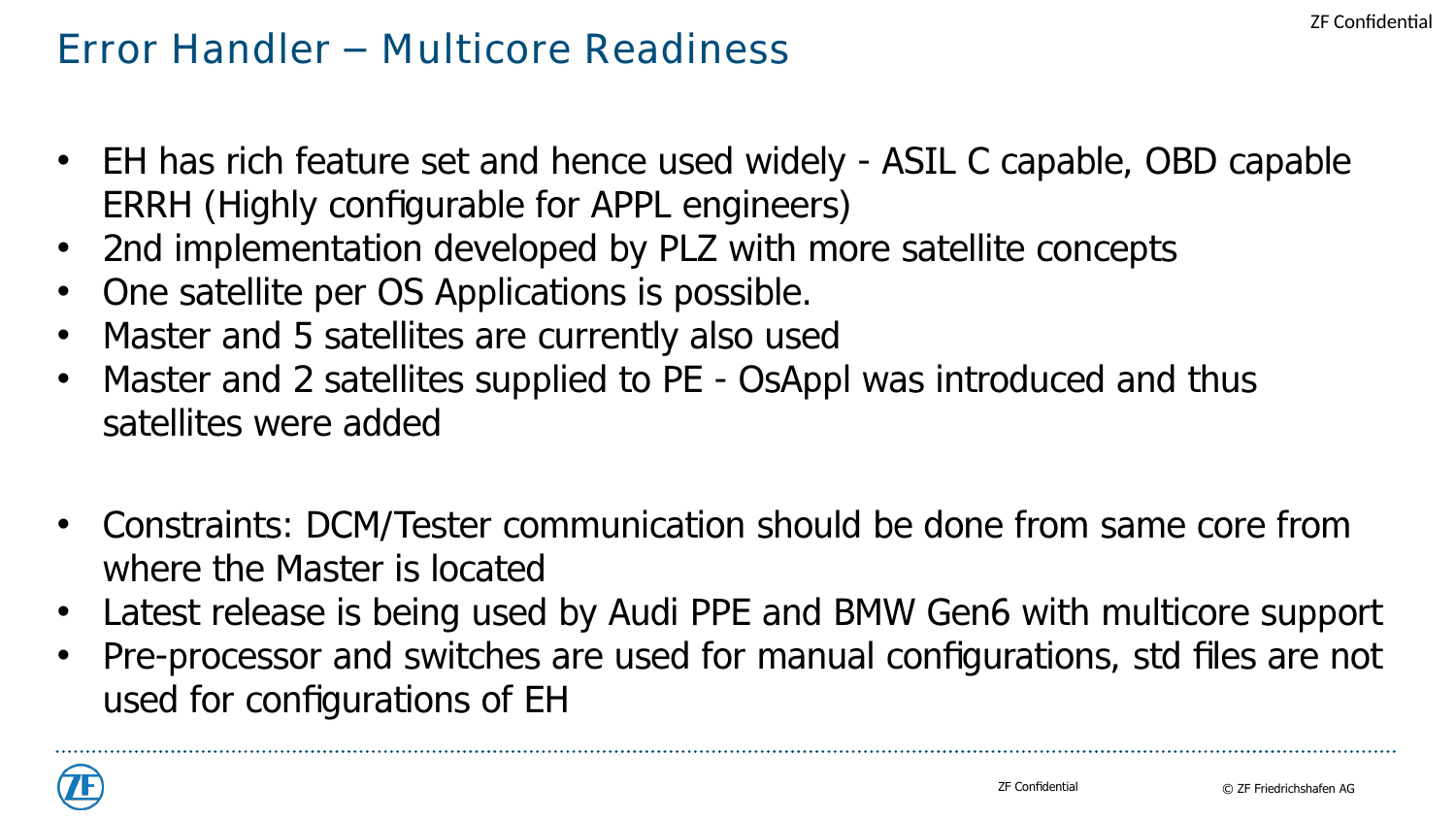

# Error H	andler – Multicore Readiness
EH has rich feature set and hence used widely - ASIL C capable, OBD capable ERRH (Highly configurable for APPL engineers)
2nd implementation developed by PLZ with more satellite concepts
One satellite per OS Applications is possible.
Master and 5 satellites are currently also used
Master and 2 satellites supplied to PE - OsAppl was introduced and thus satellites were added

Constraints: DCM/Tester communication should be done from same core from where the Master is located
Latest release is being used by Audi PPE and BMW Gen6 with multicore support
Pre-processor and switches are used for manual configurations, std files are not used for configurations of EH

8